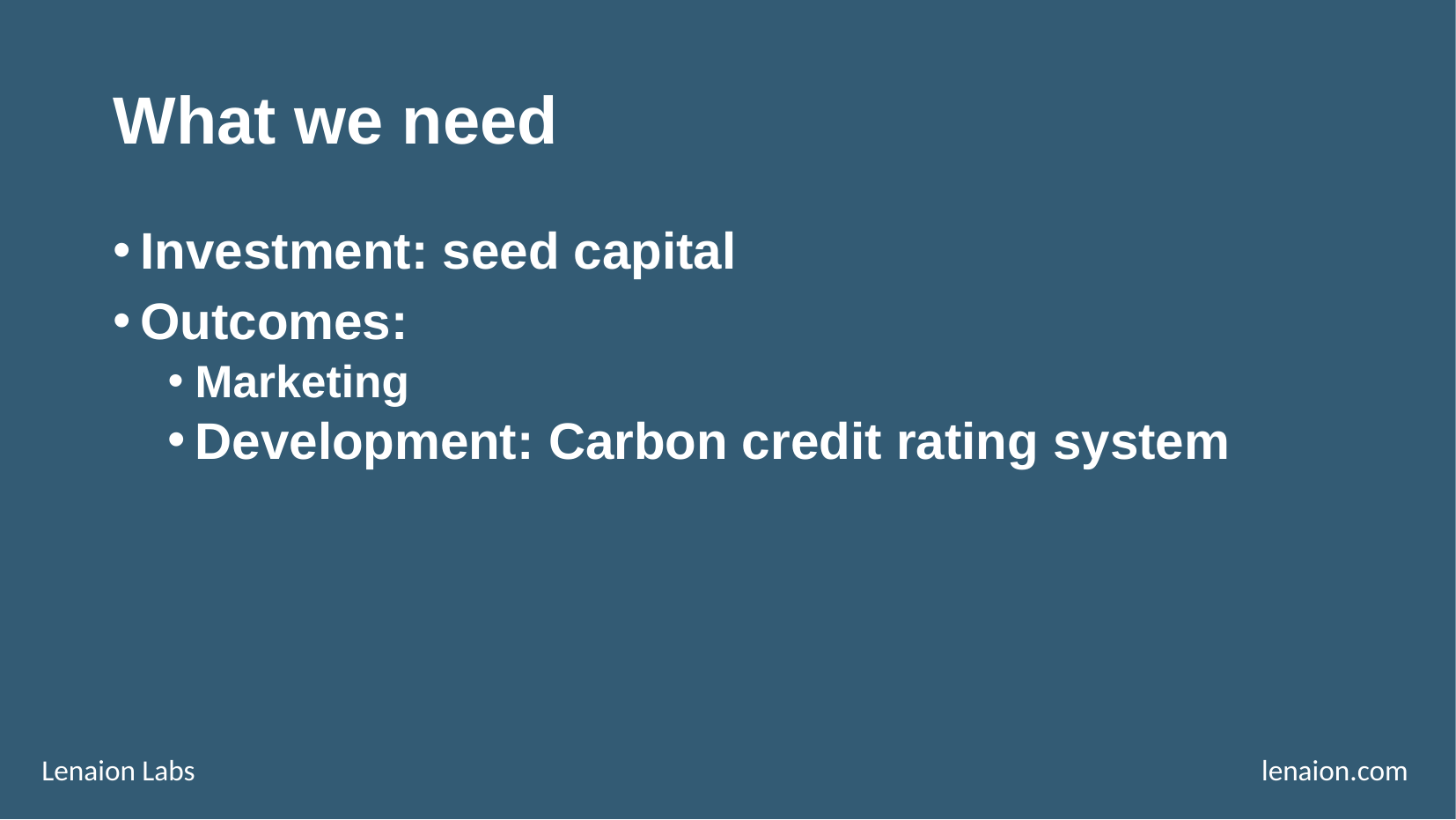

# What we need
Investment: seed capital
Outcomes:
Marketing
Development: Carbon credit rating system
Lenaion Labs
lenaion.com